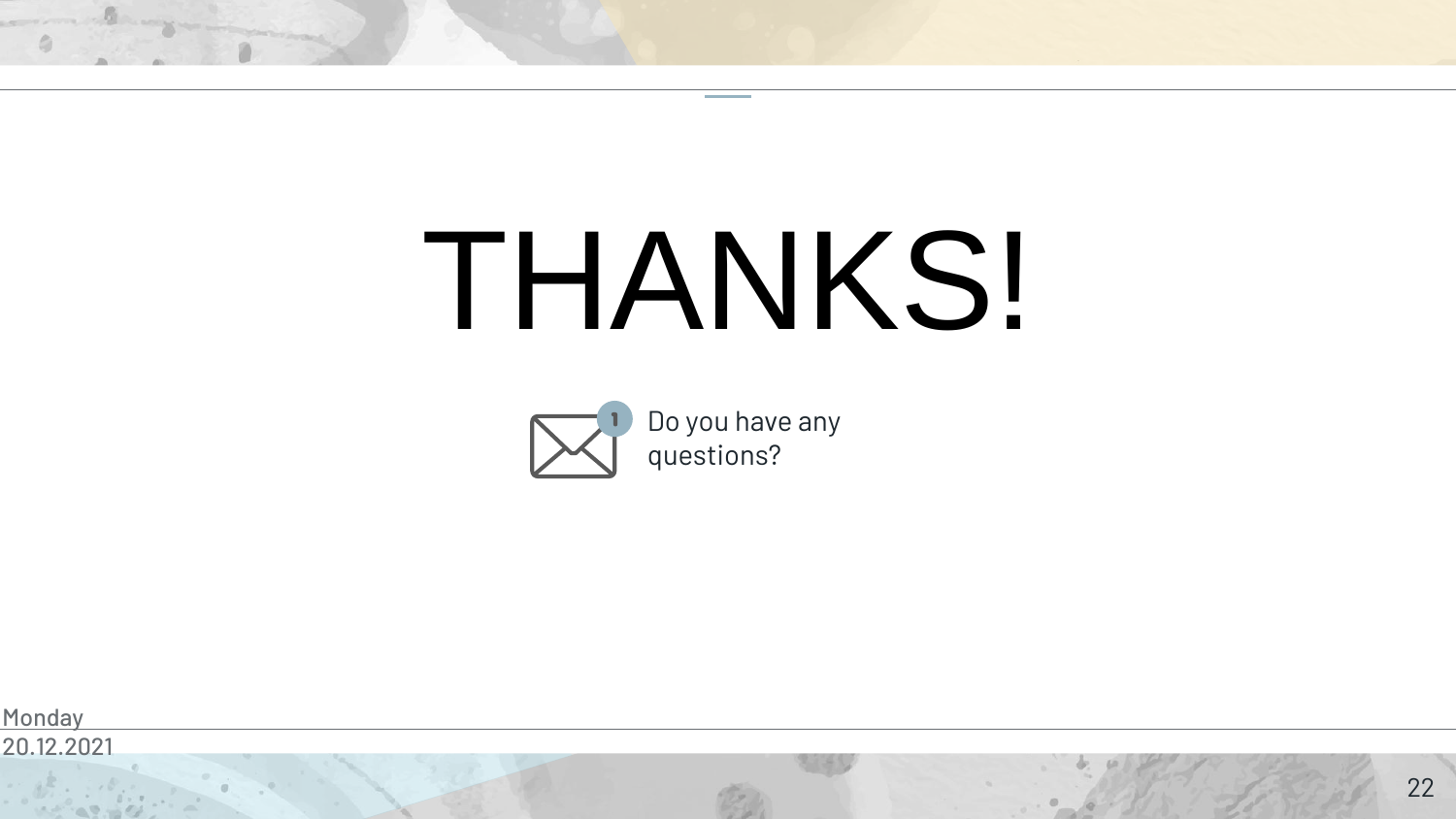

THANKS!
Do you have any questions?

Monday
20.12.2021
22